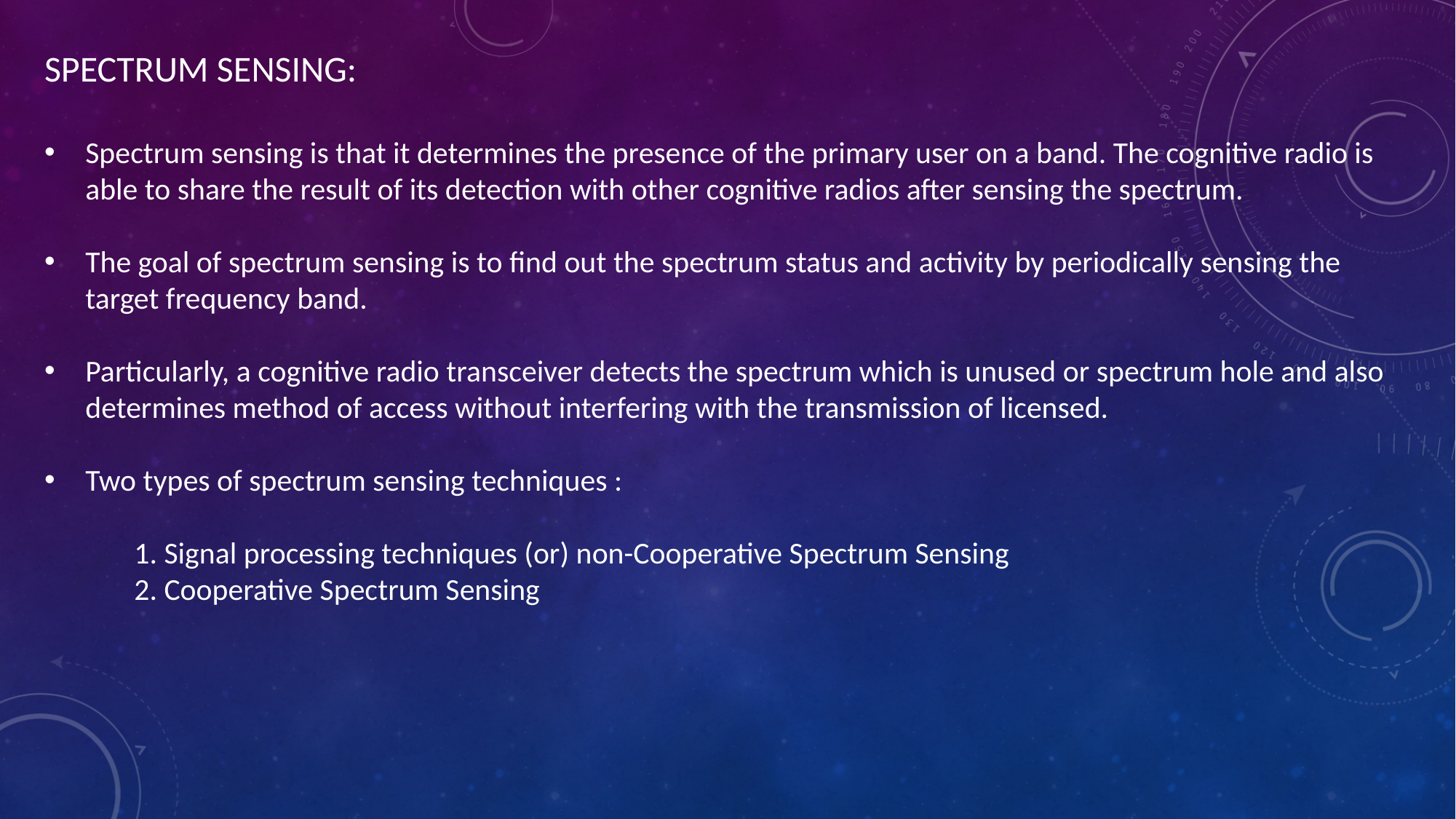

SPECTRUM SENSING:

Spectrum sensing is that it determines the presence of the primary user on a band. The cognitive radio is able to share the result of its detection with other cognitive radios after sensing the spectrum.

The goal of spectrum sensing is to find out the spectrum status and activity by periodically sensing the target frequency band.

Particularly, a cognitive radio transceiver detects the spectrum which is unused or spectrum hole and also determines method of access without interfering with the transmission of licensed.

Two types of spectrum sensing techniques :

             1. Signal processing techniques (or) non-Cooperative Spectrum Sensing
             2. Cooperative Spectrum Sensing